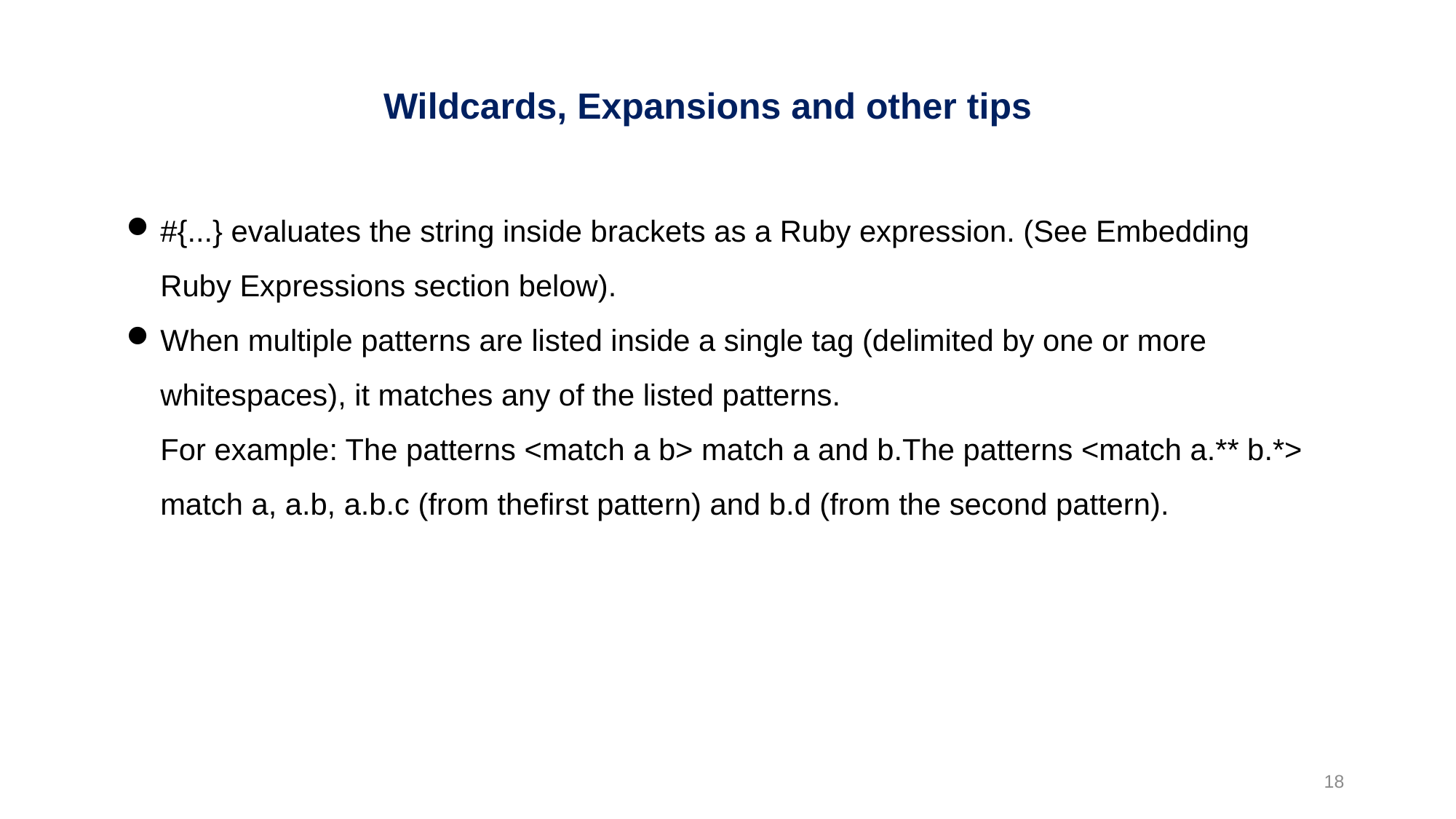

Wildcards, Expansions and other tips
#{...} evaluates the string inside brackets as a Ruby expression. (See Embedding Ruby Expressions section below).
When multiple patterns are listed inside a single tag (delimited by one or more whitespaces), it matches any of the listed patterns.
For example: The patterns <match a b> match a and b.The patterns <match a.** b.*> match a, a.b, a.b.c (from thefirst pattern) and b.d (from the second pattern).
18